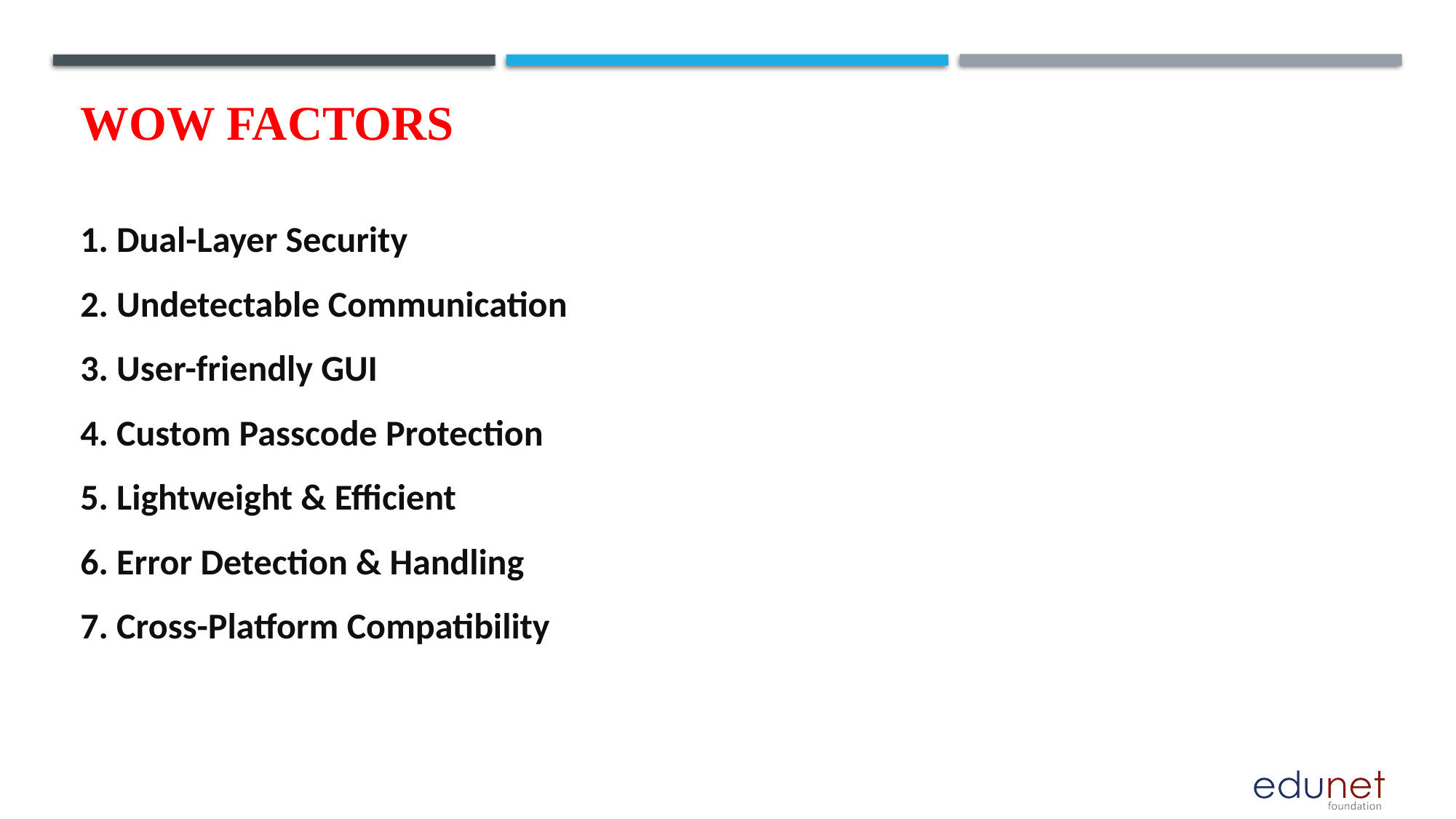

# Wow factors
1. Dual-Layer Security
2. Undetectable Communication
3. User-friendly GUI
4. Custom Passcode Protection
5. Lightweight & Efficient
6. Error Detection & Handling
7. Cross-Platform Compatibility